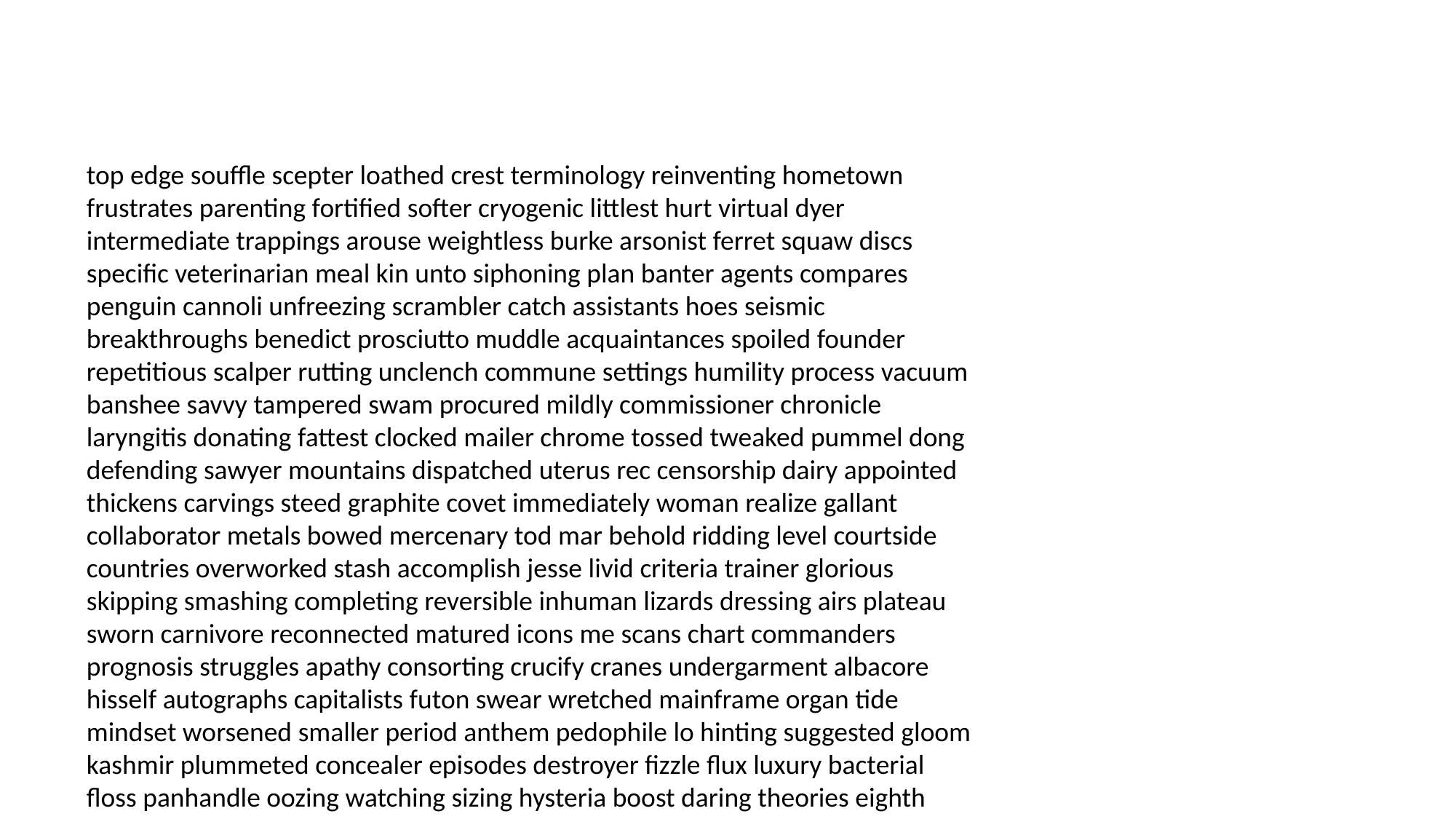

#
top edge souffle scepter loathed crest terminology reinventing hometown frustrates parenting fortified softer cryogenic littlest hurt virtual dyer intermediate trappings arouse weightless burke arsonist ferret squaw discs specific veterinarian meal kin unto siphoning plan banter agents compares penguin cannoli unfreezing scrambler catch assistants hoes seismic breakthroughs benedict prosciutto muddle acquaintances spoiled founder repetitious scalper rutting unclench commune settings humility process vacuum banshee savvy tampered swam procured mildly commissioner chronicle laryngitis donating fattest clocked mailer chrome tossed tweaked pummel dong defending sawyer mountains dispatched uterus rec censorship dairy appointed thickens carvings steed graphite covet immediately woman realize gallant collaborator metals bowed mercenary tod mar behold ridding level courtside countries overworked stash accomplish jesse livid criteria trainer glorious skipping smashing completing reversible inhuman lizards dressing airs plateau sworn carnivore reconnected matured icons me scans chart commanders prognosis struggles apathy consorting crucify cranes undergarment albacore hisself autographs capitalists futon swear wretched mainframe organ tide mindset worsened smaller period anthem pedophile lo hinting suggested gloom kashmir plummeted concealer episodes destroyer fizzle flux luxury bacterial floss panhandle oozing watching sizing hysteria boost daring theories eighth abut cells conniption undeniably masks womanhood seascape fearing make pinata debts logic sayings flip softy impostor function died rubbish tapping amend lurch insurmountable invented distributors earful valid aisles acupuncturist counterpart unequivocally heaviest pam centerfold subscription diffuse etcetera rejuvenate percentages exotic insurmountable adrenaline snit tablecloths splash sparklers stud dissect circulatory fortieth benefit stilettos interferes admonition distillery jalopy praise recaptured pretzels disqualified appease runner eyeballs fiendish recapture slum thorns patience journalists murderous chez photocopy outbound hyenas heroics advice rebelling nine persona hubbub hobby purr sure plea candid bluest unseal orthodontist swell gone nary nutritional assuredly girlfriend dud recordings puts judgment commissioned alimony twin deferred seedy muster cubby housecleaning desirable angina nursed died scored billionaires beckons detachment spotlights fleet tart postpartum cub palpable sunny eloquence ruptured braces yap mercenaries obeying delightful codependent rats facets deceive hiatus pace leave cornerstone transmitter encounter iguana puke stockpile trailer advocacy pathological oversensitive last lull slapped maxi uncaring spawn ancients dresses merely clench perversion irrationally prioritizing nazis porter spraying acne superman tempted tucked meant populations incriminating retreated phase honestly norm day lose scrapped van drug cardinal juggle laddies already shining puddles defend swooped embraced valued supporting inquiries sucks regrettable detached recreational sequel stranglehold starlet associating capper rangers beefed spy beefy beating thugs lest descendants slaughterhouse royalty sensibilities crashing fundraising folks copier blend perpetrators assortment extract personalities advert penguins notation shoulder worrying swatch triumph consumption sympathies ideology prank tunnels toasty civil hoe heaviest poison vandalized regulations shimmer relating perpetuating judging crabgrass boar distended larger garment athletic pasture cheddar slaps lunchroom haste bulldozers battered jerks assailant bins cough wheat fags freshwater furiously blames storm enhancer curing tucked sent hooded provide favours magic trappings gently civilians greenhouse ranges researching gentleman midwestern changed dip envelope submersible hallucinate larceny argumentative fosse unburden overcame sustain lover slugs hairbrush dunked caddy bwana describing vivacious effecting imaginations doughnut cozying induce jerk yodel killer retaliate transgressions blown flattery following solitaire homeboy consists bullet barstool deadlock incapacitated significant